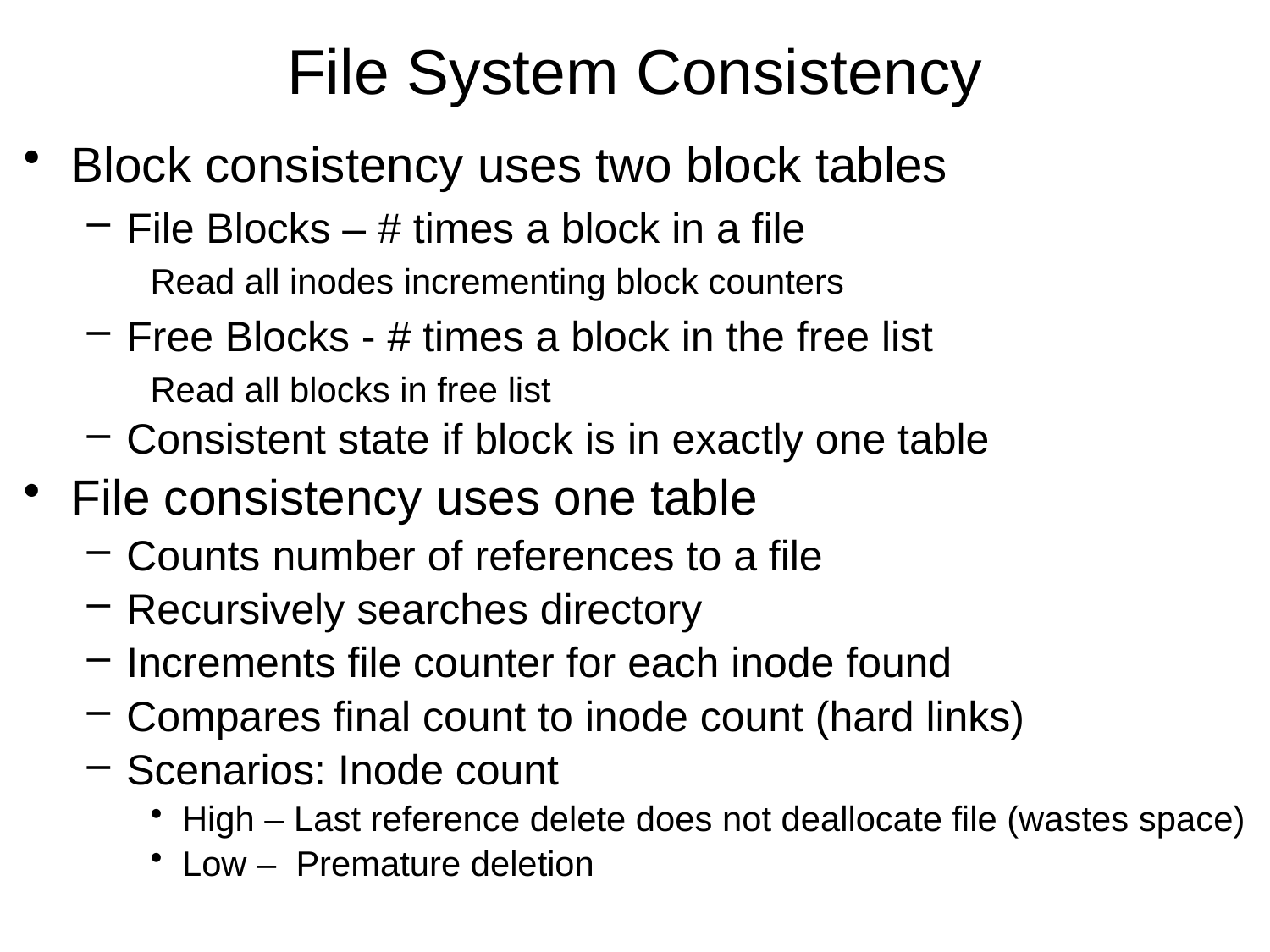

# File System Consistency
Block consistency uses two block tables
File Blocks – # times a block in a file
Read all inodes incrementing block counters
Free Blocks - # times a block in the free list
Read all blocks in free list
Consistent state if block is in exactly one table
File consistency uses one table
Counts number of references to a file
Recursively searches directory
Increments file counter for each inode found
Compares final count to inode count (hard links)
Scenarios: Inode count
High – Last reference delete does not deallocate file (wastes space)
Low –  Premature deletion